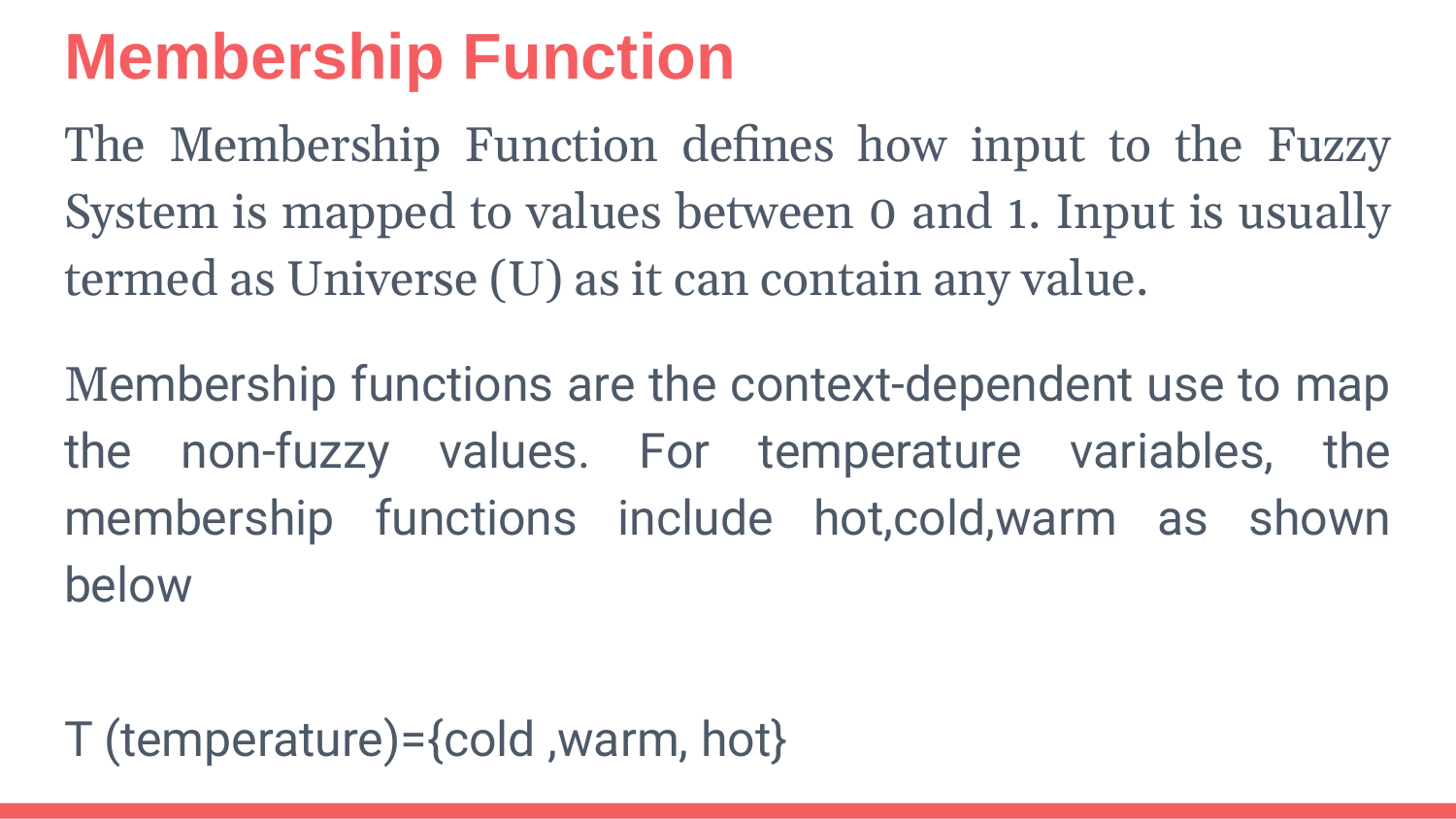

# Membership Function
The Membership Function defines how input to the Fuzzy System is mapped to values between 0 and 1. Input is usually termed as Universe (U) as it can contain any value.
Membership functions are the context-dependent use to map the non-fuzzy values. For temperature variables, the membership functions include hot,cold,warm as shown below
T (temperature)={cold ,warm, hot}